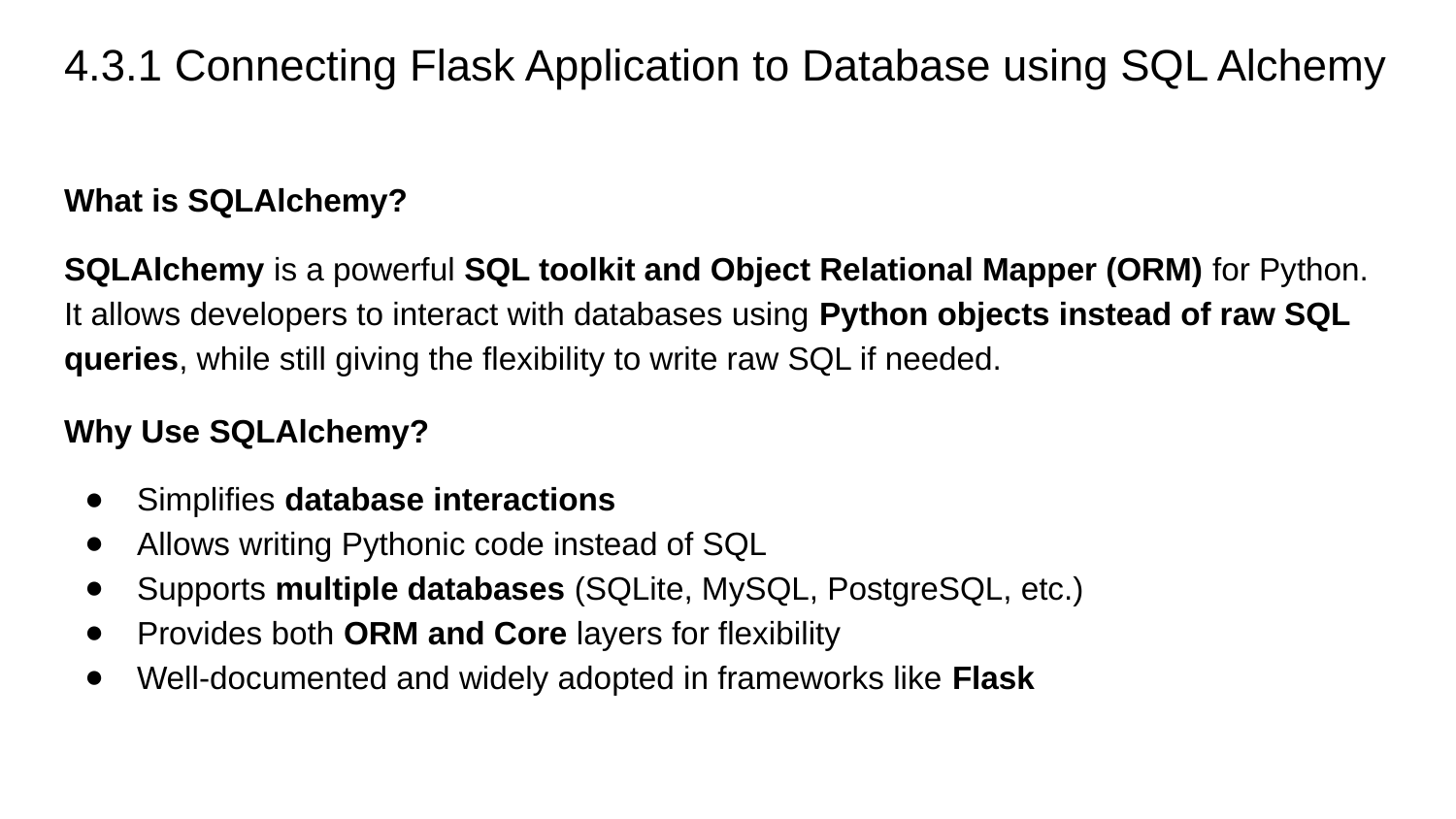

# 4.3.1 Connecting Flask Application to Database using SQL Alchemy
What is SQLAlchemy?
SQLAlchemy is a powerful SQL toolkit and Object Relational Mapper (ORM) for Python. It allows developers to interact with databases using Python objects instead of raw SQL queries, while still giving the flexibility to write raw SQL if needed.
Why Use SQLAlchemy?
Simplifies database interactions
Allows writing Pythonic code instead of SQL
Supports multiple databases (SQLite, MySQL, PostgreSQL, etc.)
Provides both ORM and Core layers for flexibility
Well-documented and widely adopted in frameworks like Flask